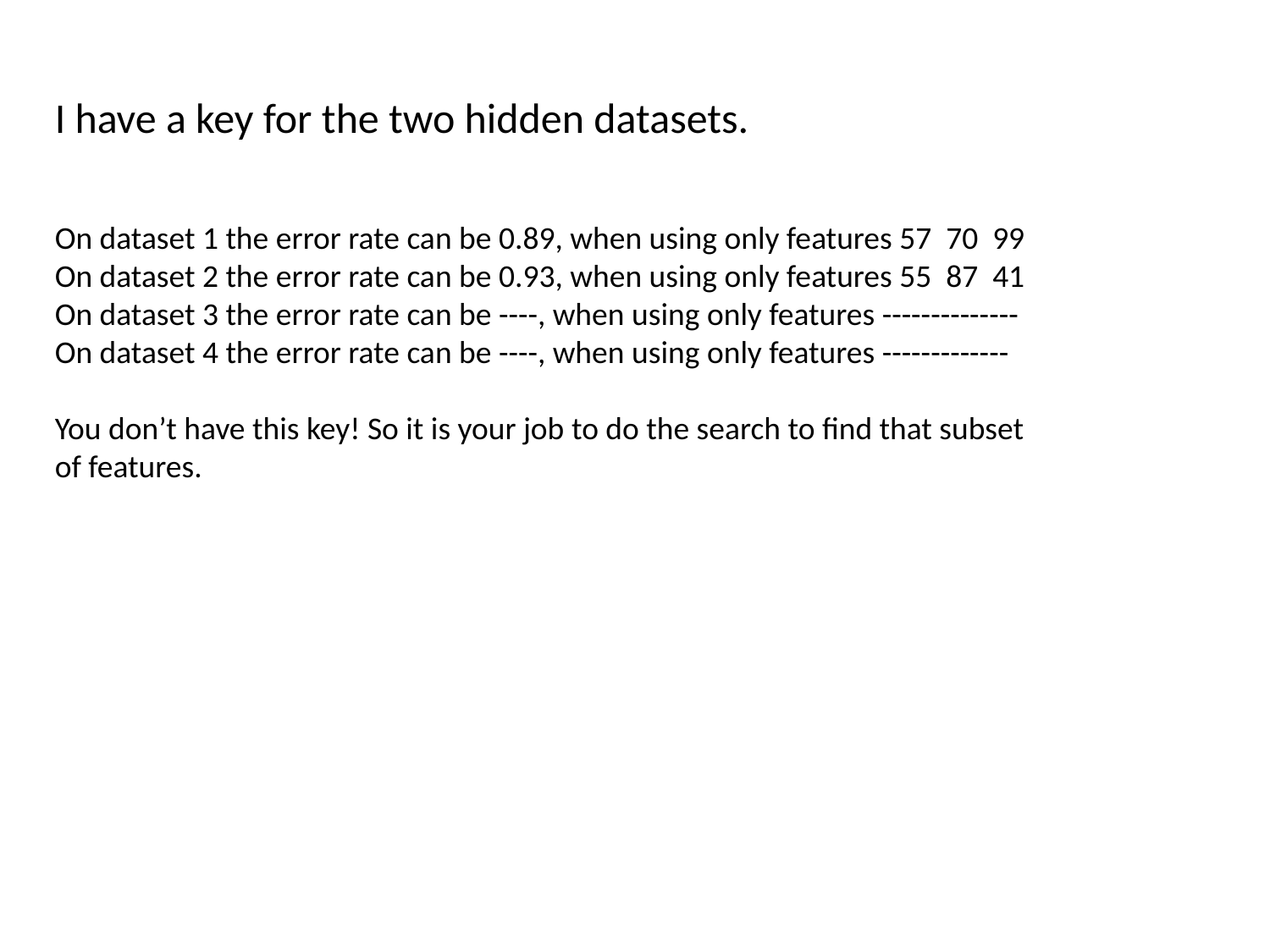

I have a key for the two hidden datasets.

On dataset 1 the error rate can be 0.89, when using only features 57  70  99
On dataset 2 the error rate can be 0.93, when using only features 55  87  41
On dataset 3 the error rate can be ----, when using only features --------------
On dataset 4 the error rate can be ----, when using only features -------------

You don’t have this key! So it is your job to do the search to find that subset of features.